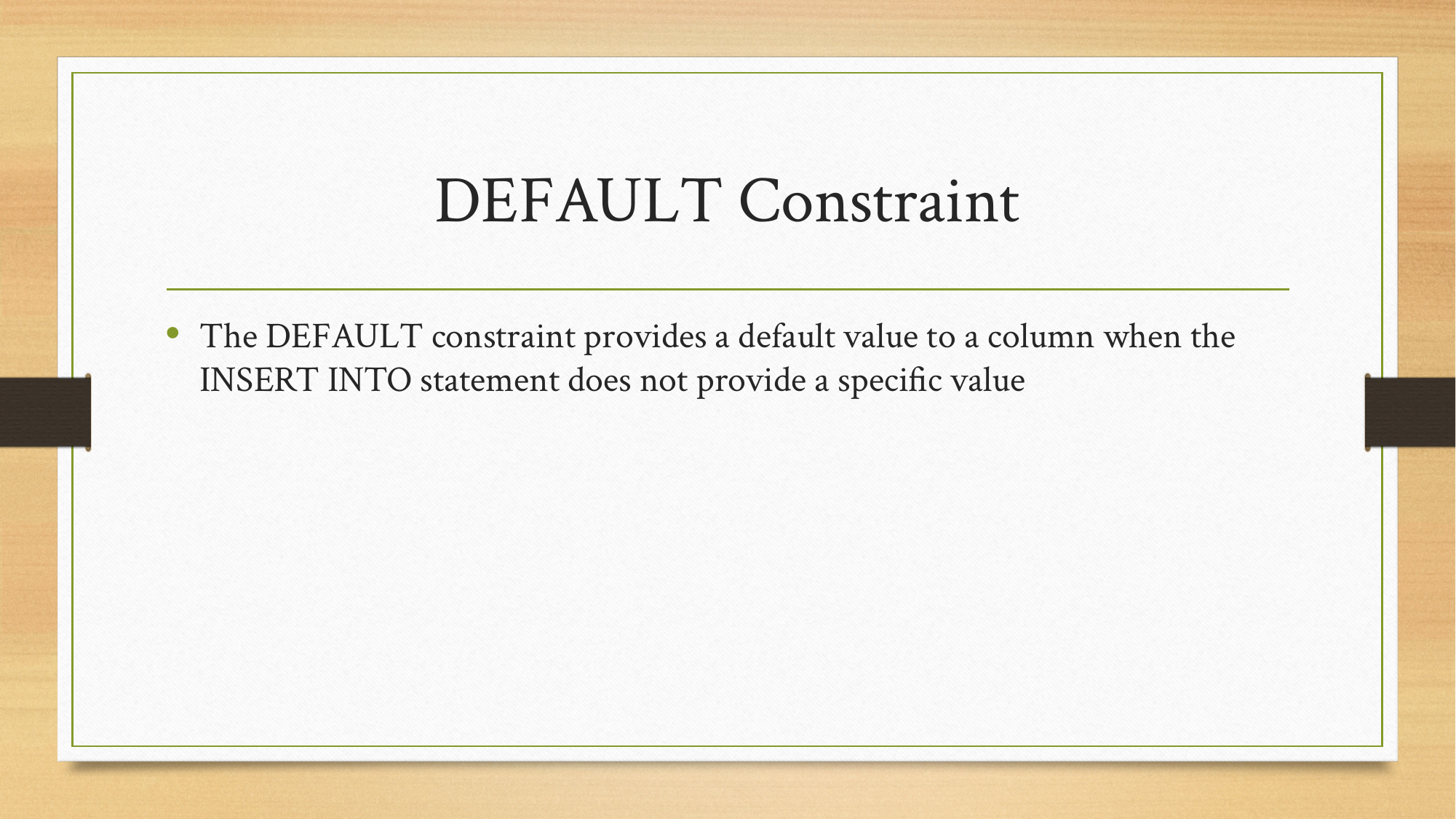

# DEFAULT Constraint
The DEFAULT constraint provides a default value to a column when the INSERT INTO statement does not provide a specific value